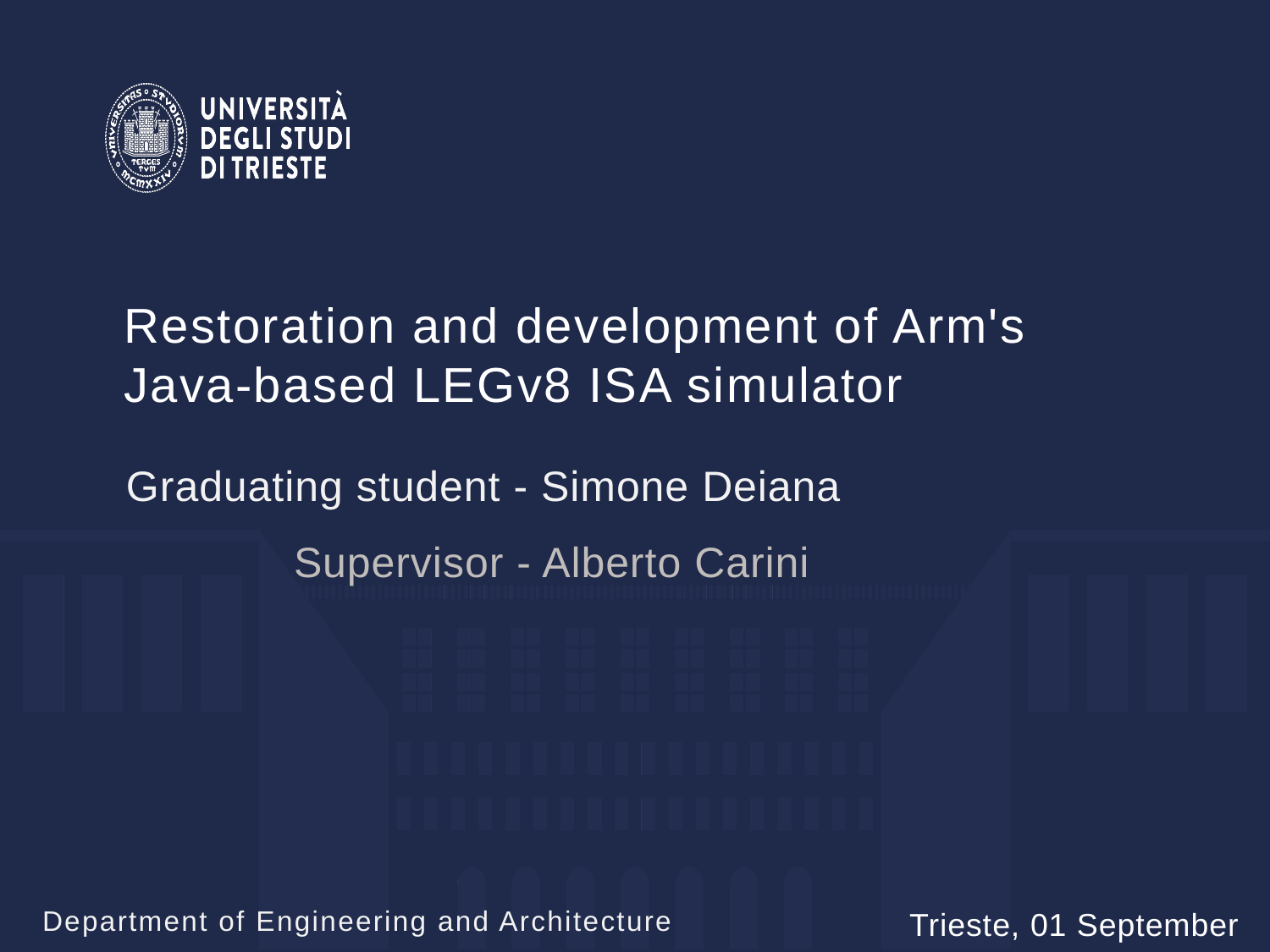

Restoration and development of Arm's Java-based LEGv8 ISA simulator
Graduating student - Simone Deiana
      Supervisor - Alberto Carini
Trieste, 01 September 2024
Department of Engineering and Architecture